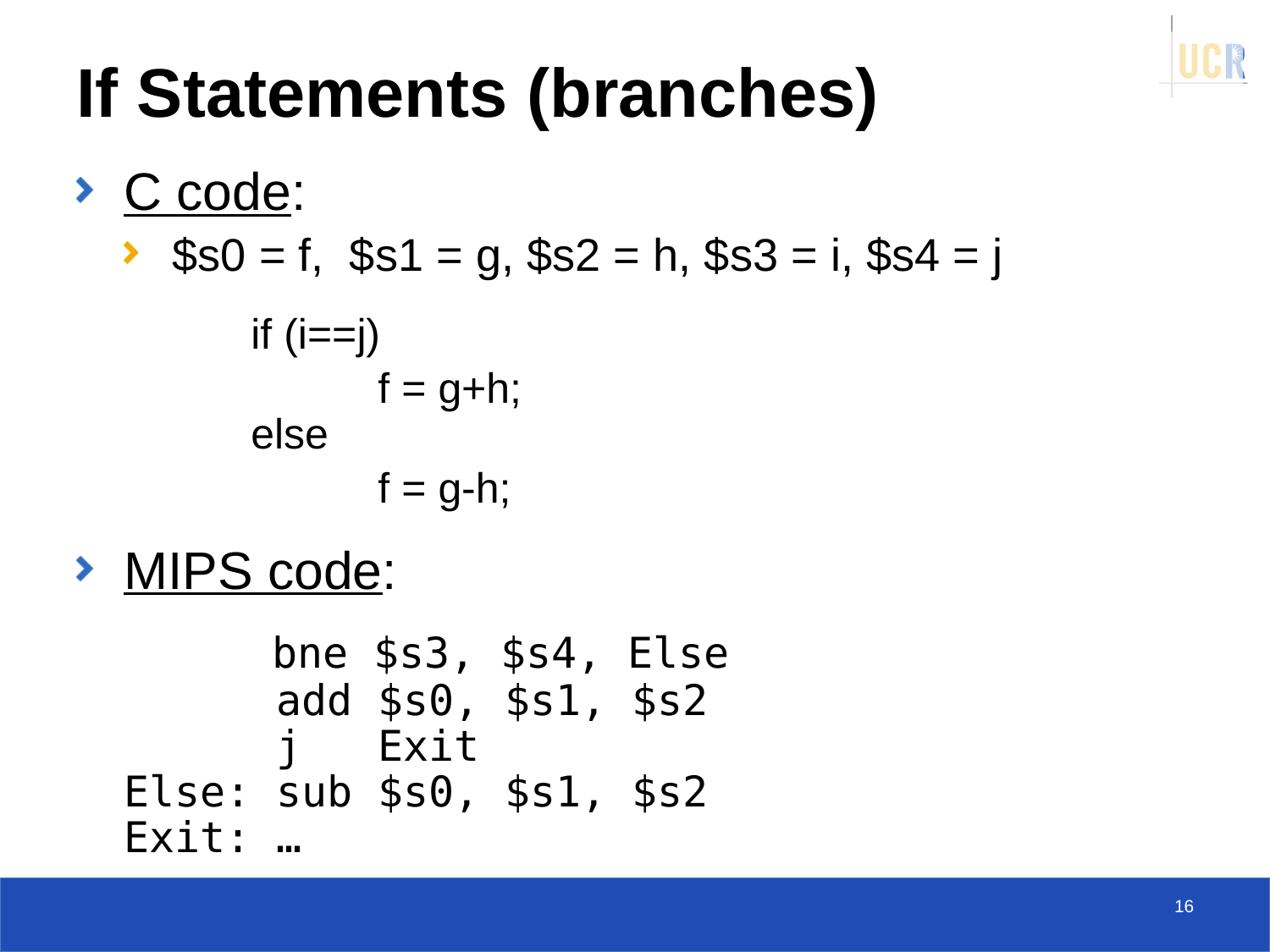

# If Statements (branches)
C code:
$s0 = f,  $s1 = g, $s2 = h, $s3 = i, $s4 = j
	if (i==j)
		f = g+h;
	else
		f = g-h;
MIPS code:
	     bne $s3, $s4, Else
      add $s0, $s1, $s2
      j   Exit
Else: sub $s0, $s1, $s2
Exit: …
16